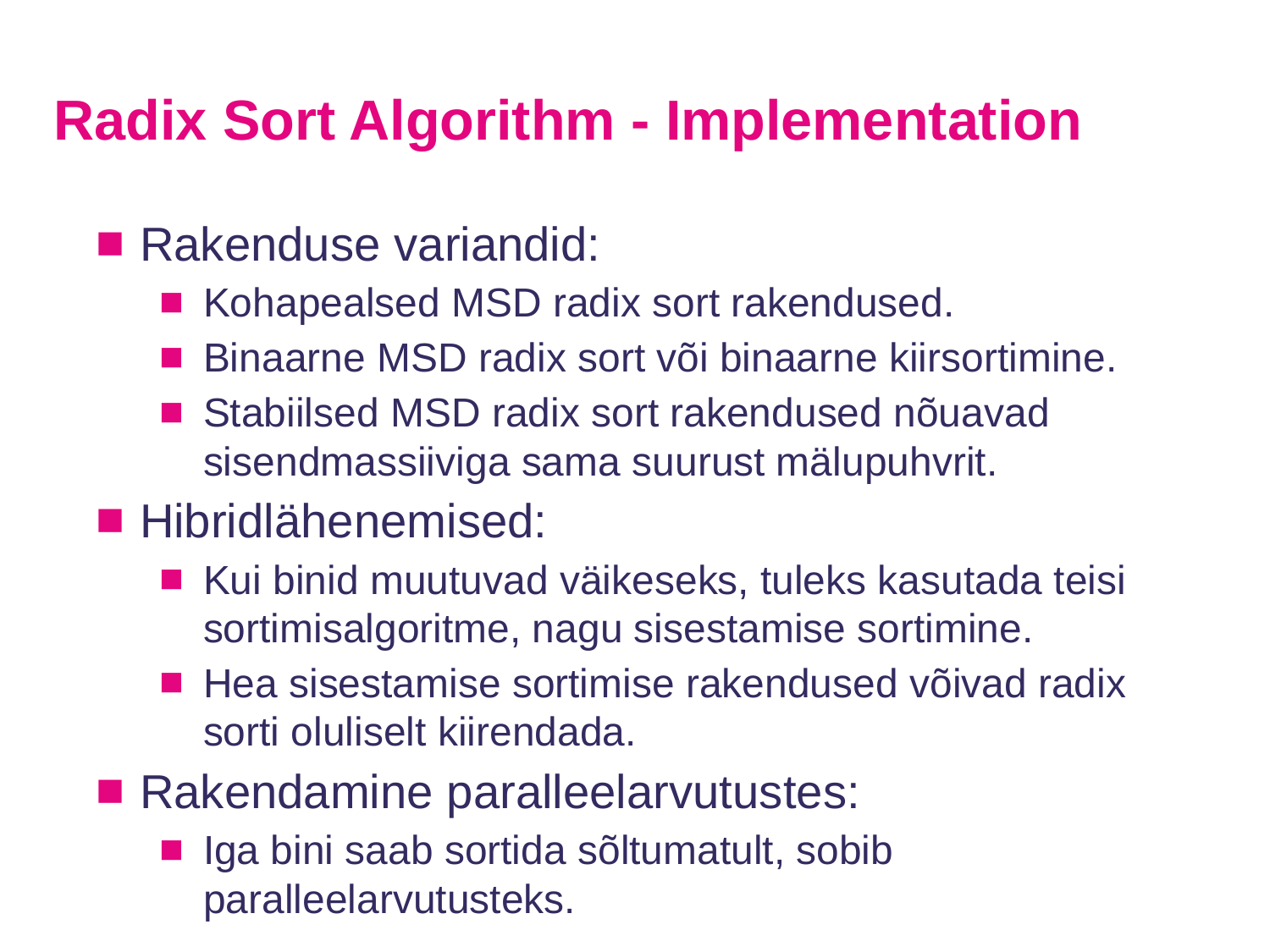

# Radix Sort Algorithm - Implementation
Rakenduse variandid:
Kohapealsed MSD radix sort rakendused.
Binaarne MSD radix sort või binaarne kiirsortimine.
Stabiilsed MSD radix sort rakendused nõuavad sisendmassiiviga sama suurust mälupuhvrit.
Hibridlähenemised:
Kui binid muutuvad väikeseks, tuleks kasutada teisi sortimisalgoritme, nagu sisestamise sortimine.
Hea sisestamise sortimise rakendused võivad radix sorti oluliselt kiirendada.
Rakendamine paralleelarvutustes:
Iga bini saab sortida sõltumatult, sobib paralleelarvutusteks.